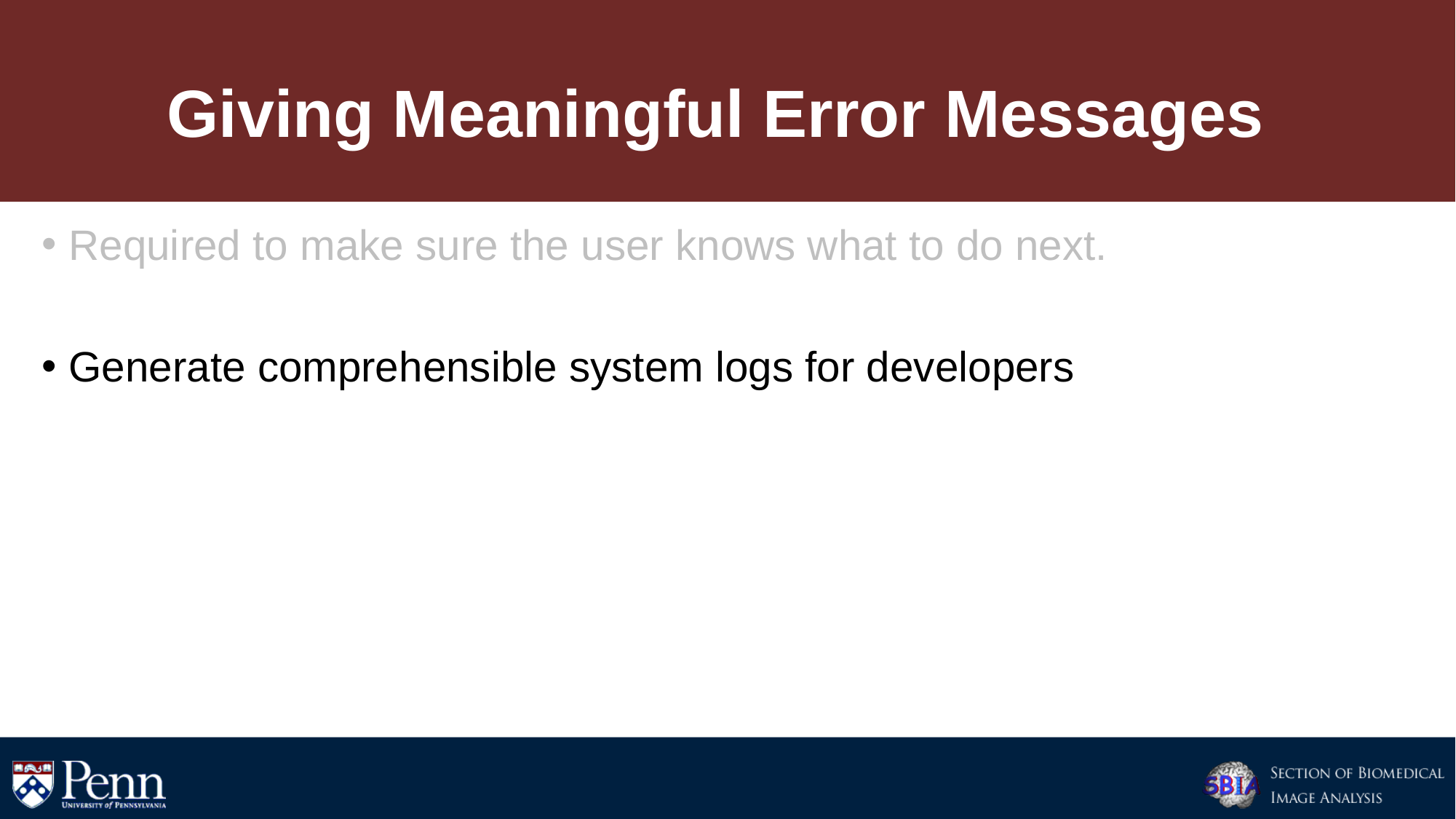

# Giving Meaningful Error Messages
Required to make sure the user knows what to do next.

Generate comprehensible system logs for developers